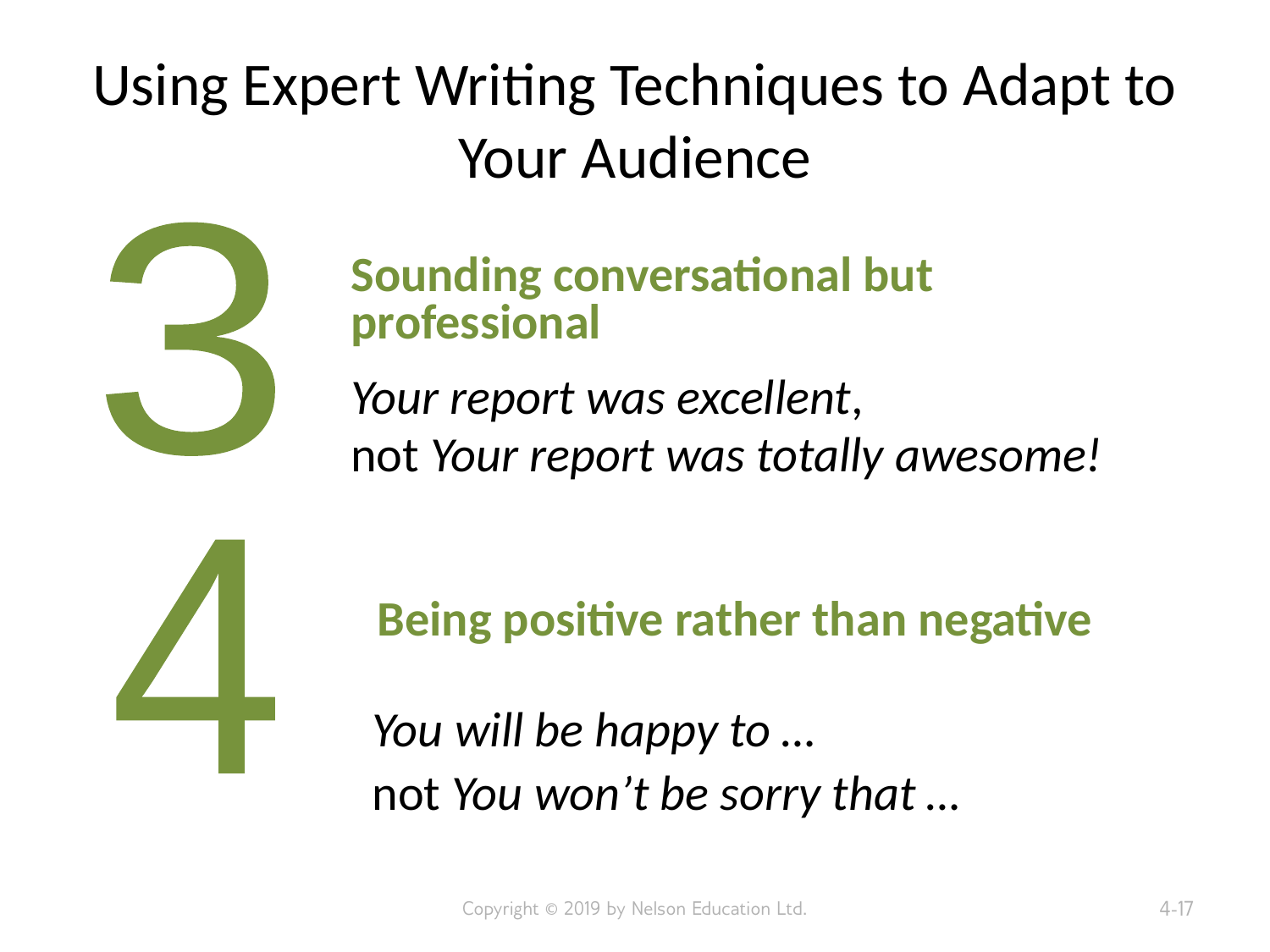

# Using Expert Writing Techniques to Adapt to Your Audience
3
Sounding conversational but professional
Your report was excellent,
not Your report was totally awesome!
4
Being positive rather than negative
You will be happy to …
not You won’t be sorry that …

Copyright © 2019 by Nelson Education Ltd.
4-17